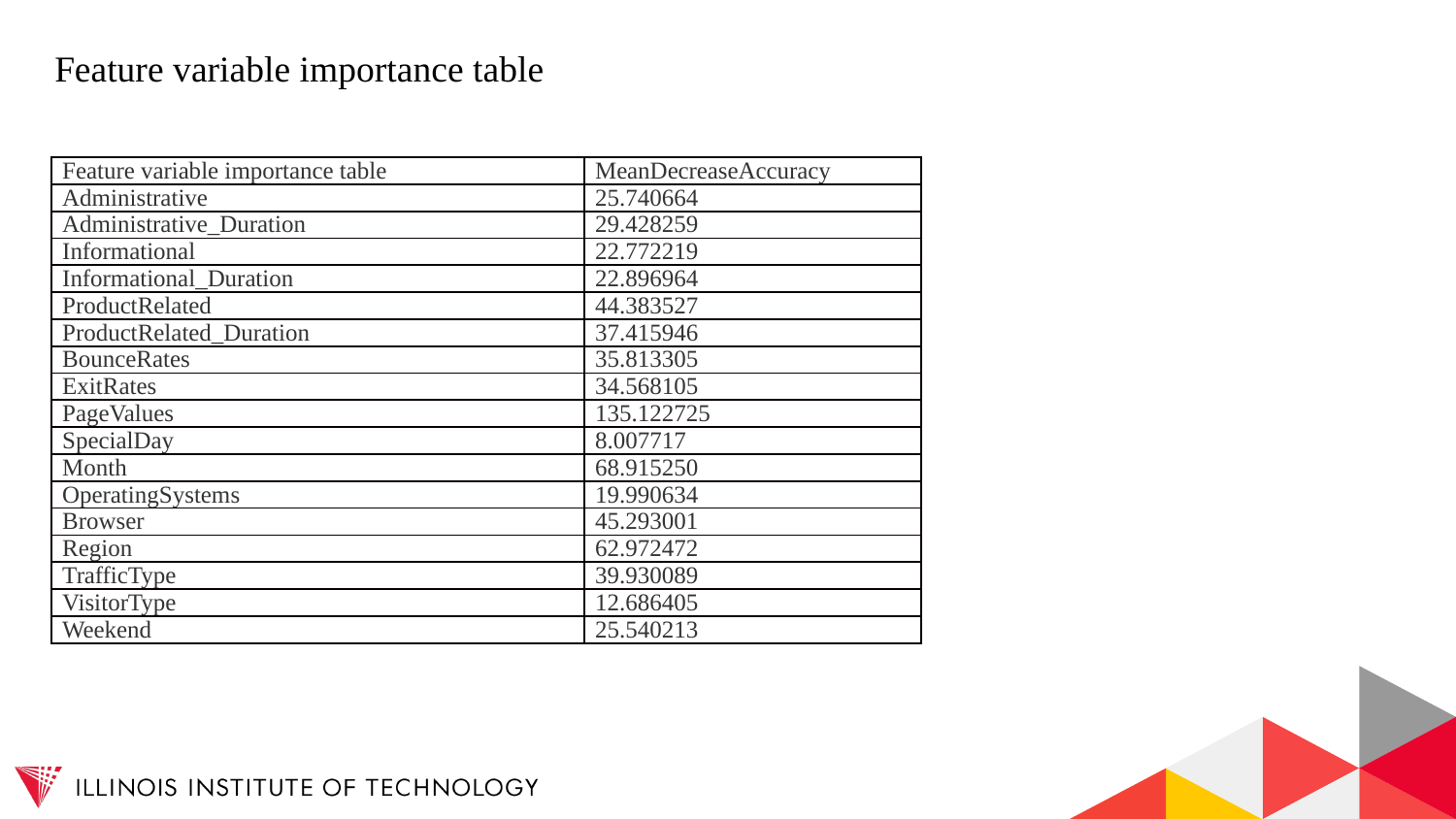

# Feature variable importance table
| Feature variable importance table | MeanDecreaseAccuracy |
| --- | --- |
| Administrative | 25.740664 |
| Administrative\_Duration | 29.428259 |
| Informational | 22.772219 |
| Informational\_Duration | 22.896964 |
| ProductRelated | 44.383527 |
| ProductRelated\_Duration | 37.415946 |
| BounceRates | 35.813305 |
| ExitRates | 34.568105 |
| PageValues | 135.122725 |
| SpecialDay | 8.007717 |
| Month | 68.915250 |
| OperatingSystems | 19.990634 |
| Browser | 45.293001 |
| Region | 62.972472 |
| TrafficType | 39.930089 |
| VisitorType | 12.686405 |
| Weekend | 25.540213 |
35